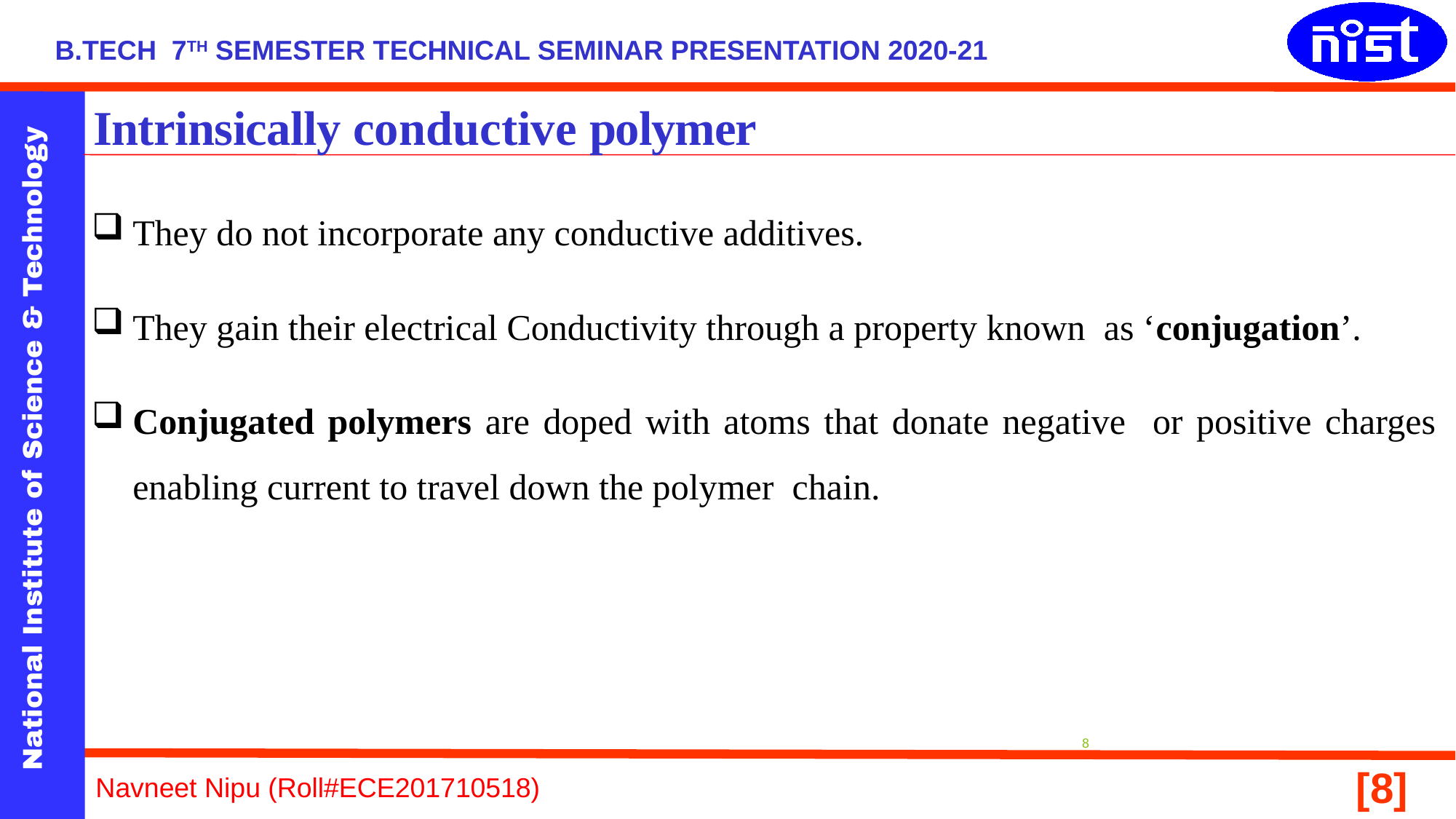

# Intrinsically conductive polymer
They do not incorporate any conductive additives.
They gain their electrical Conductivity through a property known  as ‘conjugation’.
Conjugated polymers are doped with atoms that donate negative  or positive charges enabling current to travel down the polymer  chain.
8